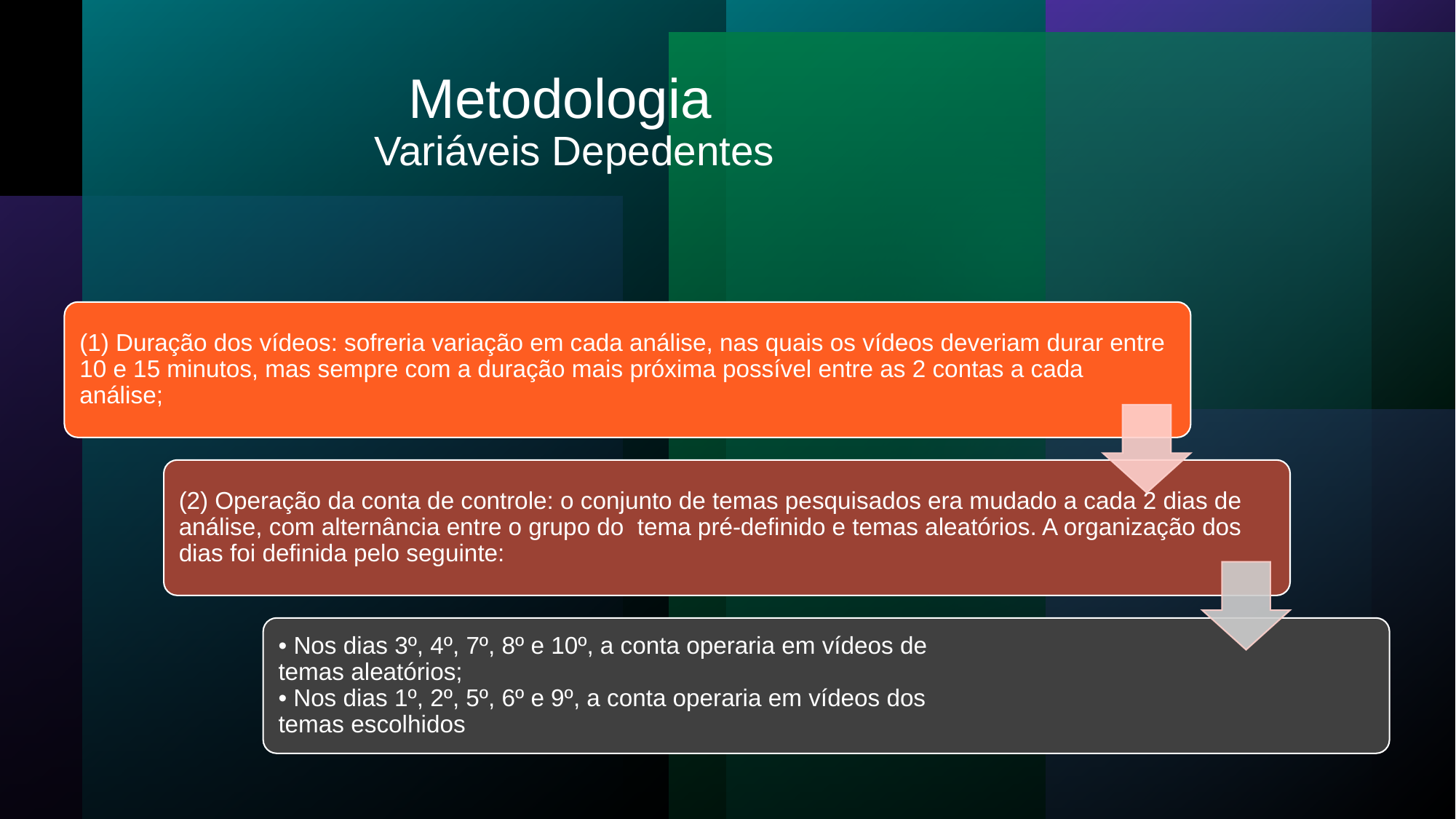

# Metodologia                           Variáveis Depedentes
(1) Duração dos vídeos: sofreria variação em cada análise, nas quais os vídeos deveriam durar entre 10 e 15 minutos, mas sempre com a duração mais próxima possível entre as 2 contas a cada análise;
(2) Operação da conta de controle: o conjunto de temas pesquisados era mudado a cada 2 dias de análise, com alternância entre o grupo do  tema pré-definido e temas aleatórios. A organização dos dias foi definida pelo seguinte:
• Nos dias 3º, 4º, 7º, 8º e 10º, a conta operaria em vídeos de
temas aleatórios;
• Nos dias 1º, 2º, 5º, 6º e 9º, a conta operaria em vídeos dos
temas escolhidos

7